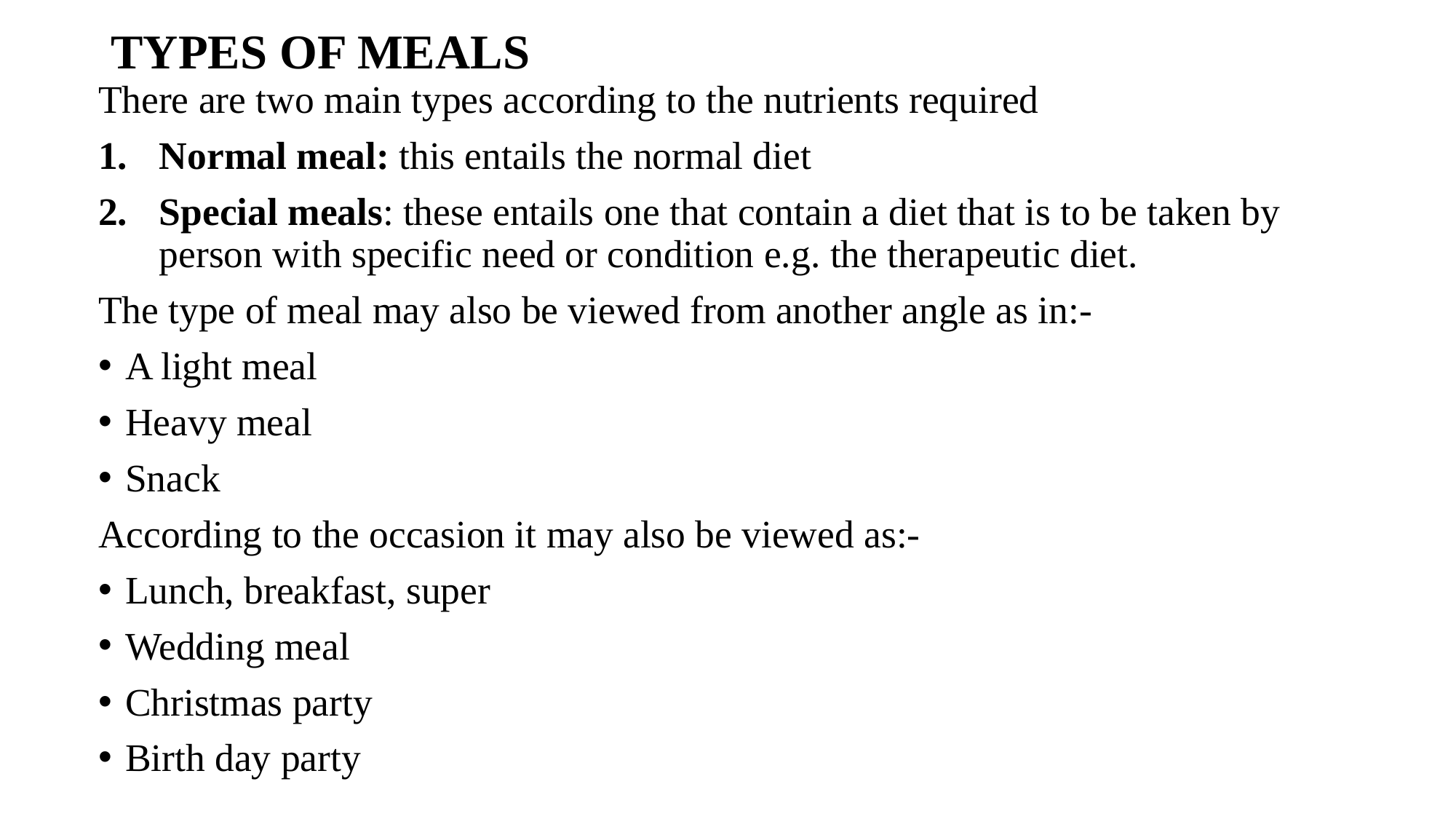

# TYPES OF MEALS
There are two main types according to the nutrients required
Normal meal: this entails the normal diet
Special meals: these entails one that contain a diet that is to be taken by person with specific need or condition e.g. the therapeutic diet.
The type of meal may also be viewed from another angle as in:-
A light meal
Heavy meal
Snack
According to the occasion it may also be viewed as:-
Lunch, breakfast, super
Wedding meal
Christmas party
Birth day party